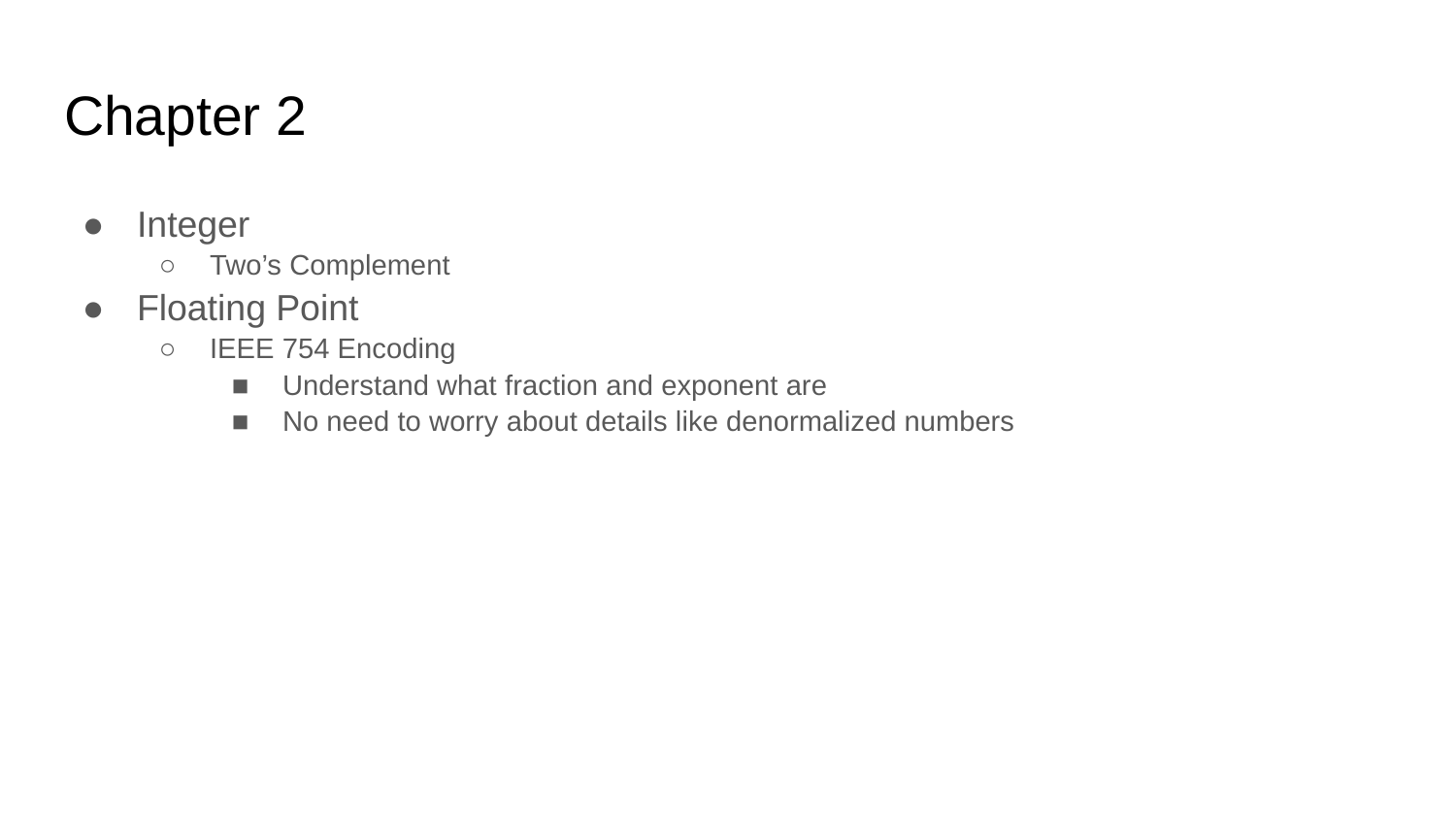

# Chapter 2
Integer
Two’s Complement
Floating Point
IEEE 754 Encoding
Understand what fraction and exponent are
No need to worry about details like denormalized numbers